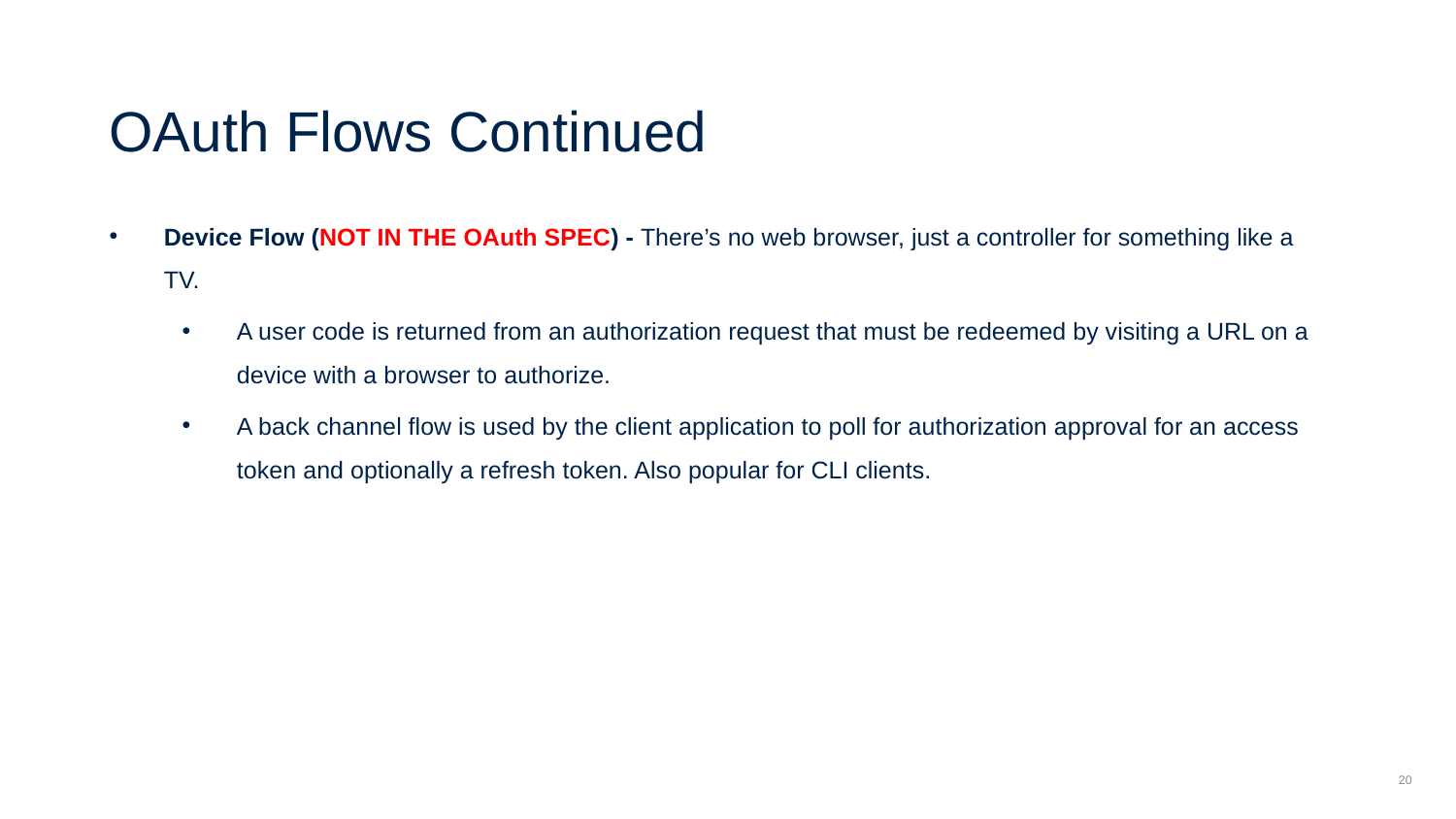

OAuth Flows Continued
Device Flow (NOT IN THE OAuth SPEC) - There’s no web browser, just a controller for something like a TV.
A user code is returned from an authorization request that must be redeemed by visiting a URL on a device with a browser to authorize.
A back channel flow is used by the client application to poll for authorization approval for an access token and optionally a refresh token. Also popular for CLI clients.
20